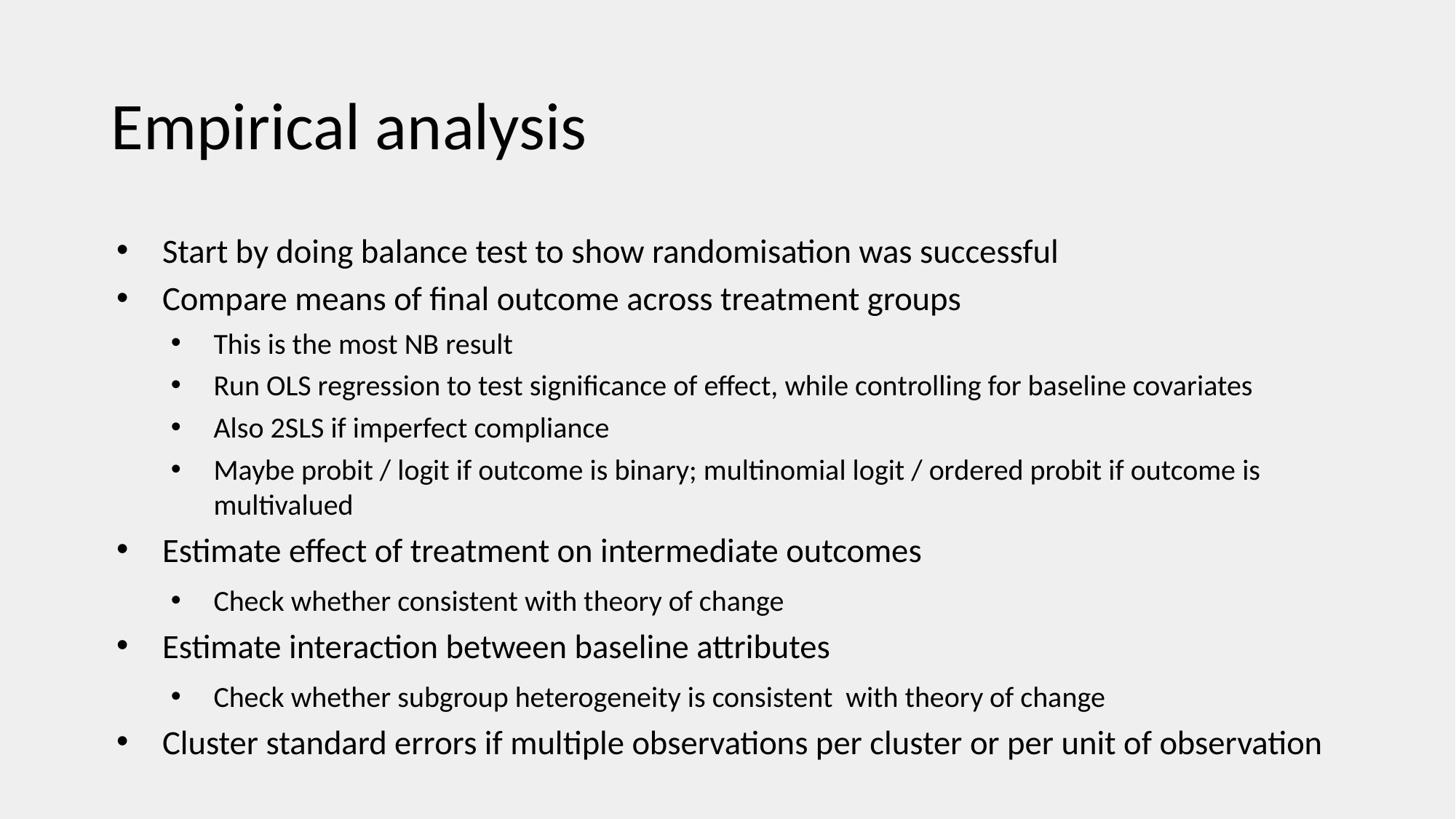

# Empirical analysis
Start by doing balance test to show randomisation was successful
Compare means of final outcome across treatment groups
This is the most NB result
Run OLS regression to test significance of effect, while controlling for baseline covariates
Also 2SLS if imperfect compliance
Maybe probit / logit if outcome is binary; multinomial logit / ordered probit if outcome is multivalued
Estimate effect of treatment on intermediate outcomes
Check whether consistent with theory of change
Estimate interaction between baseline attributes
Check whether subgroup heterogeneity is consistent  with theory of change
Cluster standard errors if multiple observations per cluster or per unit of observation